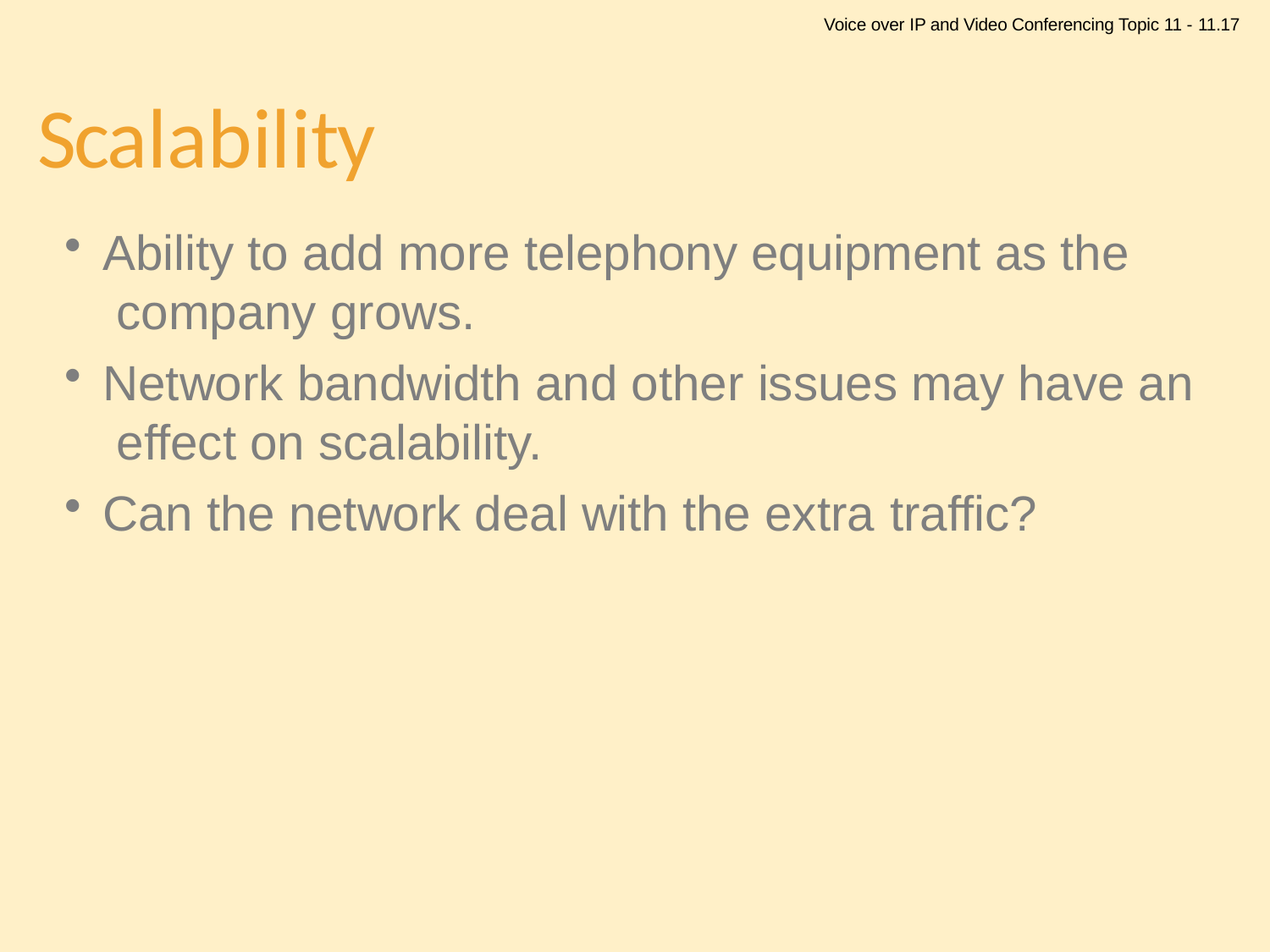

Voice over IP and Video Conferencing Topic 11 - 11.17
# Scalability
Ability to add more telephony equipment as the  company grows.
Network bandwidth and other issues may have an  effect on scalability.
Can the network deal with the extra traffic?